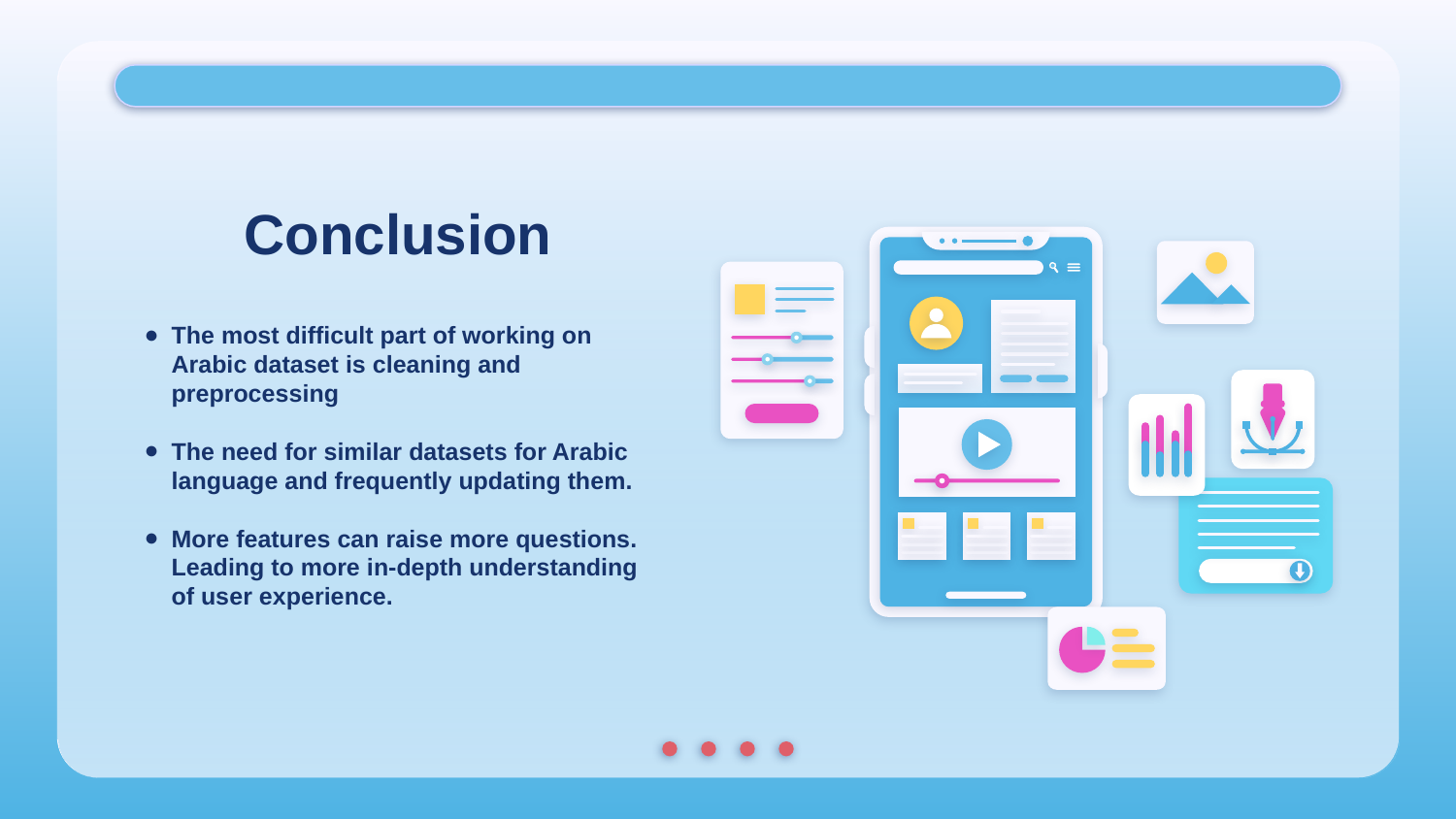

Conclusion

The most difficult part of working on Arabic dataset is cleaning and preprocessing

The need for similar datasets for Arabic language and frequently updating them.

More features can raise more questions. Leading to more in-depth understanding of user experience.